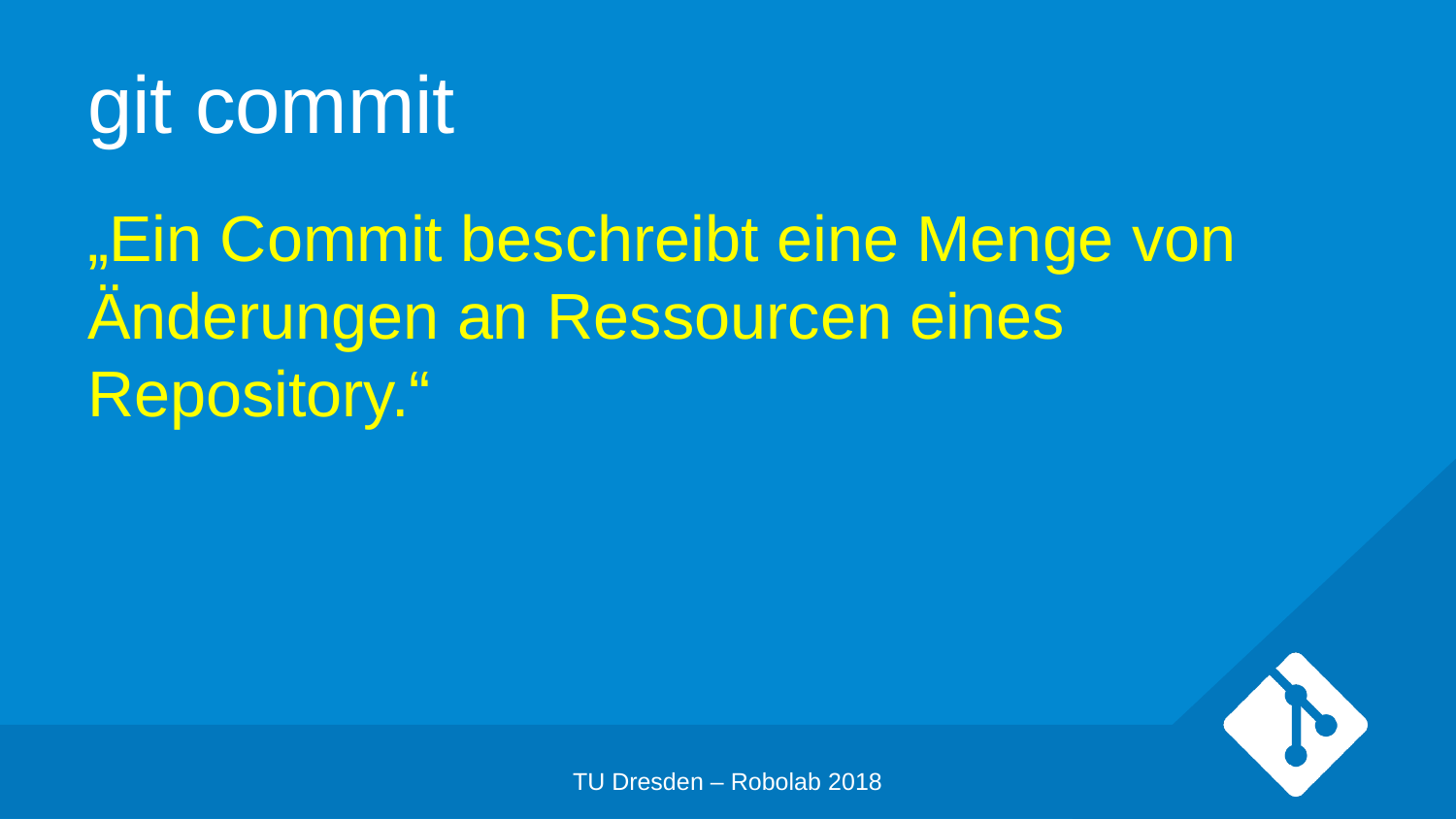

# git commit
„Ein Commit beschreibt eine Menge von Änderungen an Ressourcen eines Repository.“
TU Dresden – Robolab 2018